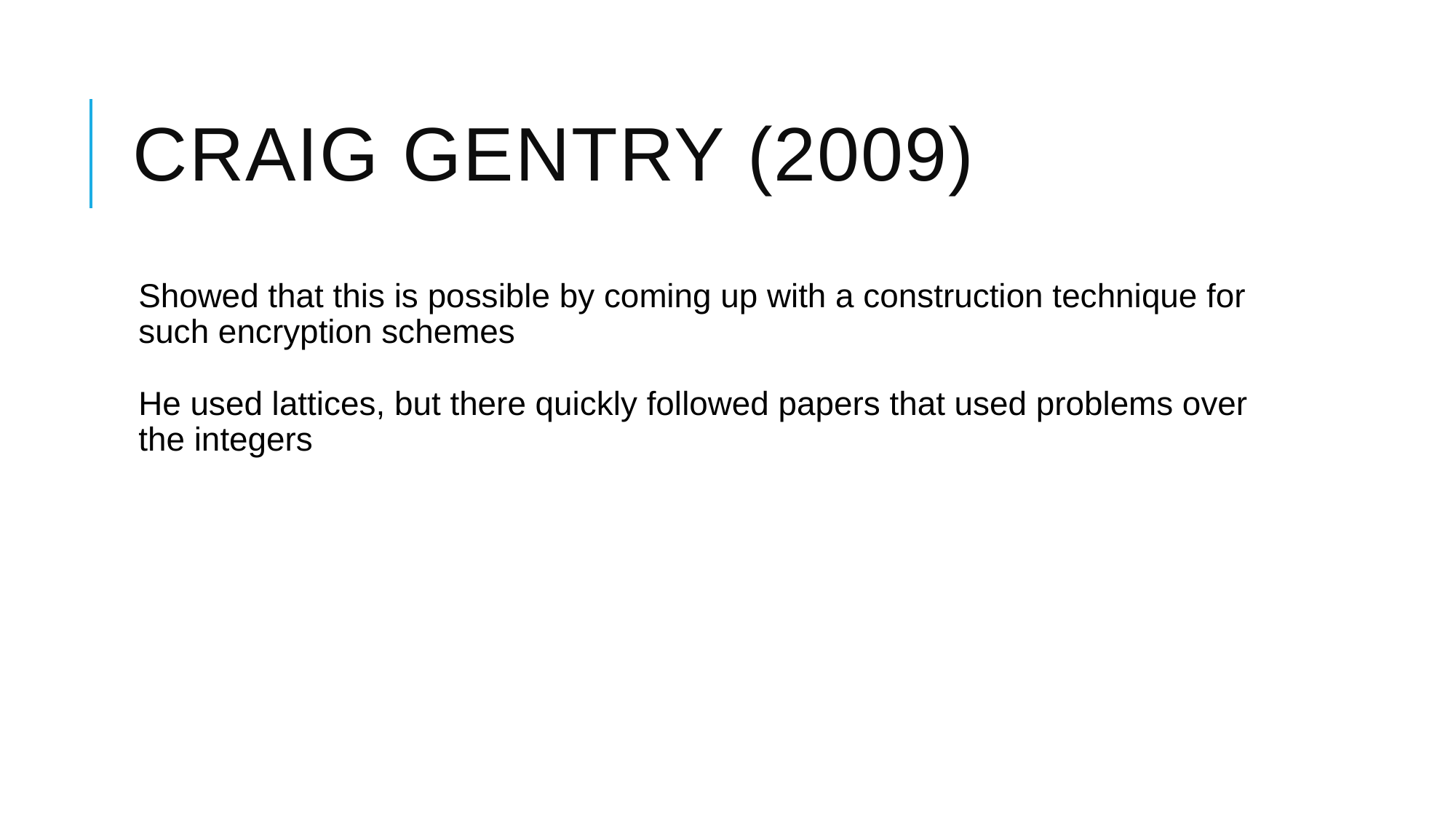

# Craig Gentry (2009)
Showed that this is possible by coming up with a construction technique for such encryption schemes
He used lattices, but there quickly followed papers that used problems over the integers